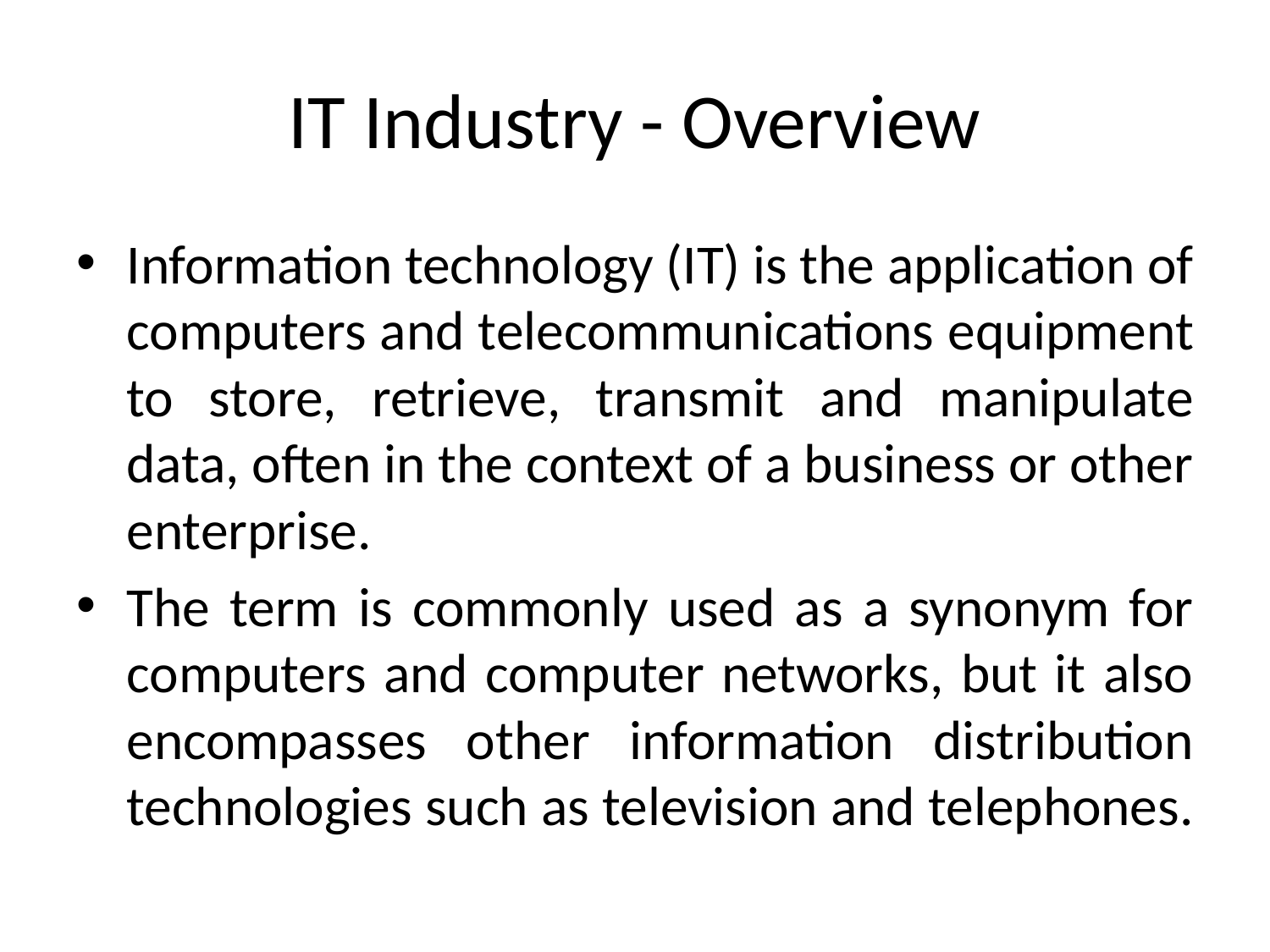

# IT Industry - Overview
Information technology (IT) is the application of computers and telecommunications equipment to store, retrieve, transmit and manipulate data, often in the context of a business or other enterprise.
The term is commonly used as a synonym for computers and computer networks, but it also encompasses other information distribution technologies such as television and telephones.